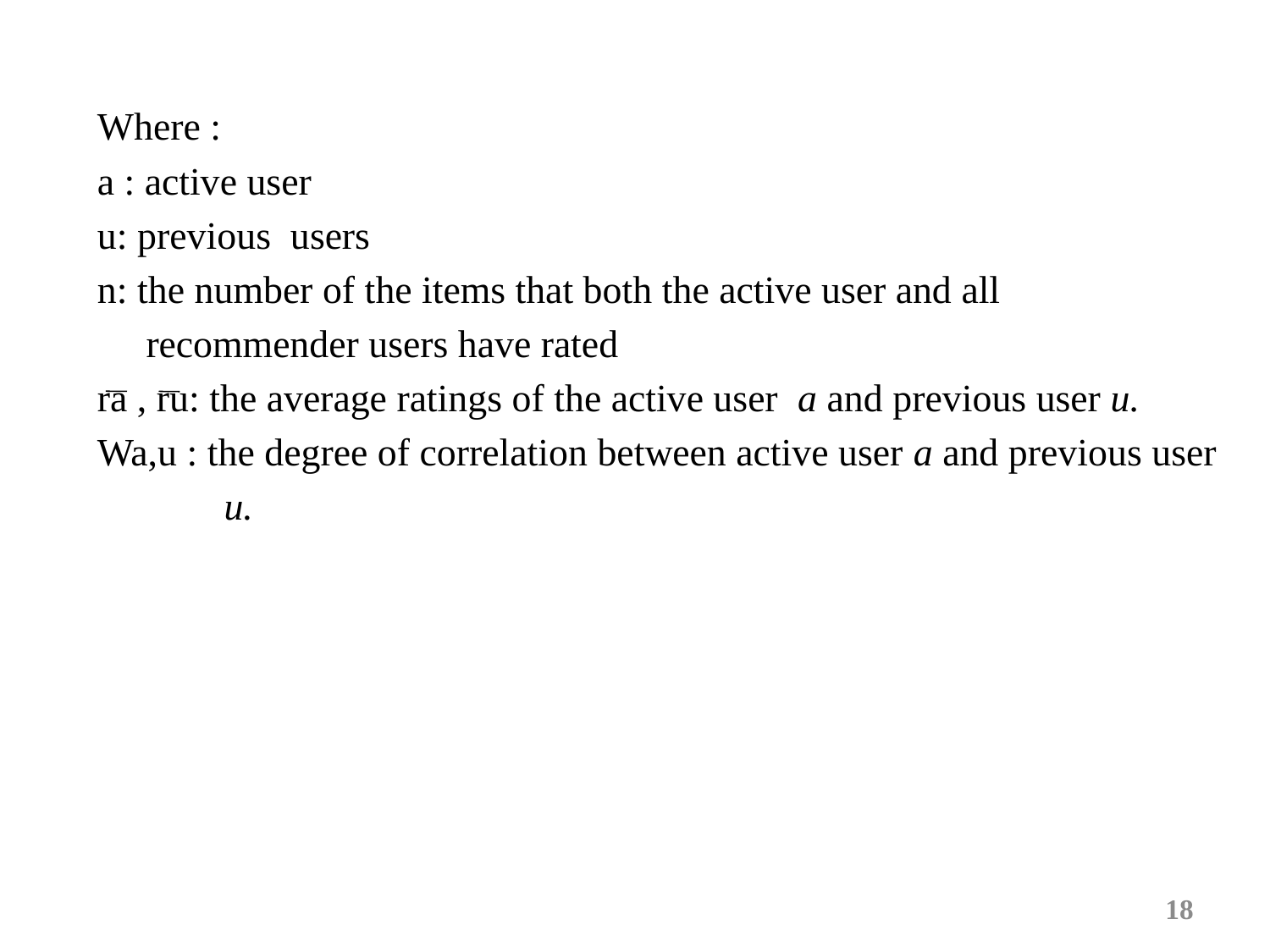

Where :
a : active user
u: previous  users
n: the number of the items that both the active user and all
     recommender users have rated
ra , ru: the average ratings of the active user  a and previous user u.
Wa,u : the degree of correlation between active user a and previous user
             u.
18